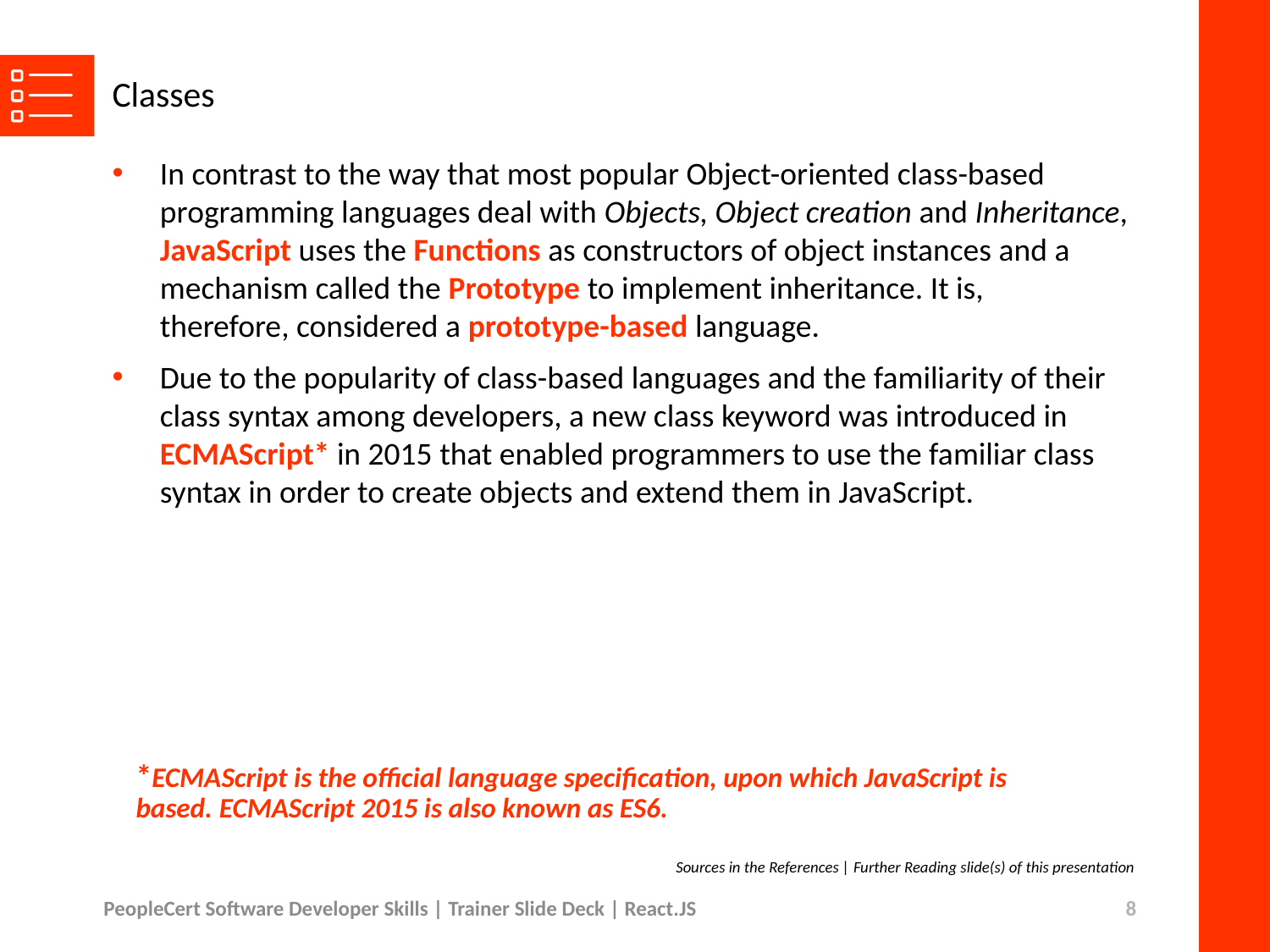

# Classes
In contrast to the way that most popular Object-oriented class-based programming languages deal with Objects, Object creation and Inheritance, JavaScript uses the Functions as constructors of object instances and a mechanism called the Prototype to implement inheritance. It is, therefore, considered a prototype-based language.
Due to the popularity of class-based languages and the familiarity of their class syntax among developers, a new class keyword was introduced in ECMAScript* in 2015 that enabled programmers to use the familiar class syntax in order to create objects and extend them in JavaScript.

*ECMAScript is the official language specification, upon which JavaScript is based. ECMAScript 2015 is also known as ES6.

Sources in the References | Further Reading slide(s) of this presentation
PeopleCert Software Developer Skills | Trainer Slide Deck | React.JS
8